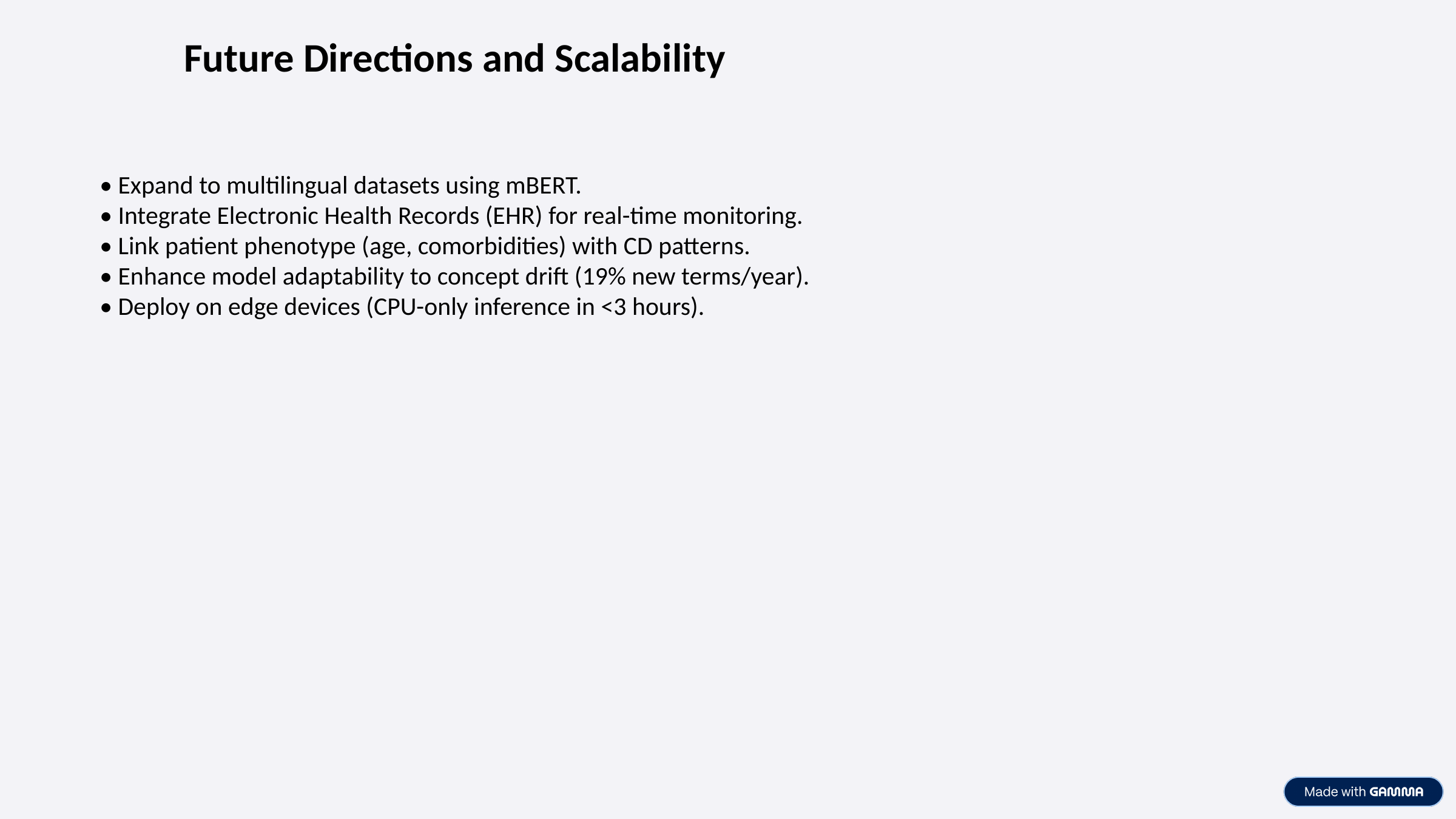

Future Directions and Scalability

• Expand to multilingual datasets using mBERT.
• Integrate Electronic Health Records (EHR) for real-time monitoring.
• Link patient phenotype (age, comorbidities) with CD patterns.
• Enhance model adaptability to concept drift (19% new terms/year).
• Deploy on edge devices (CPU-only inference in <3 hours).